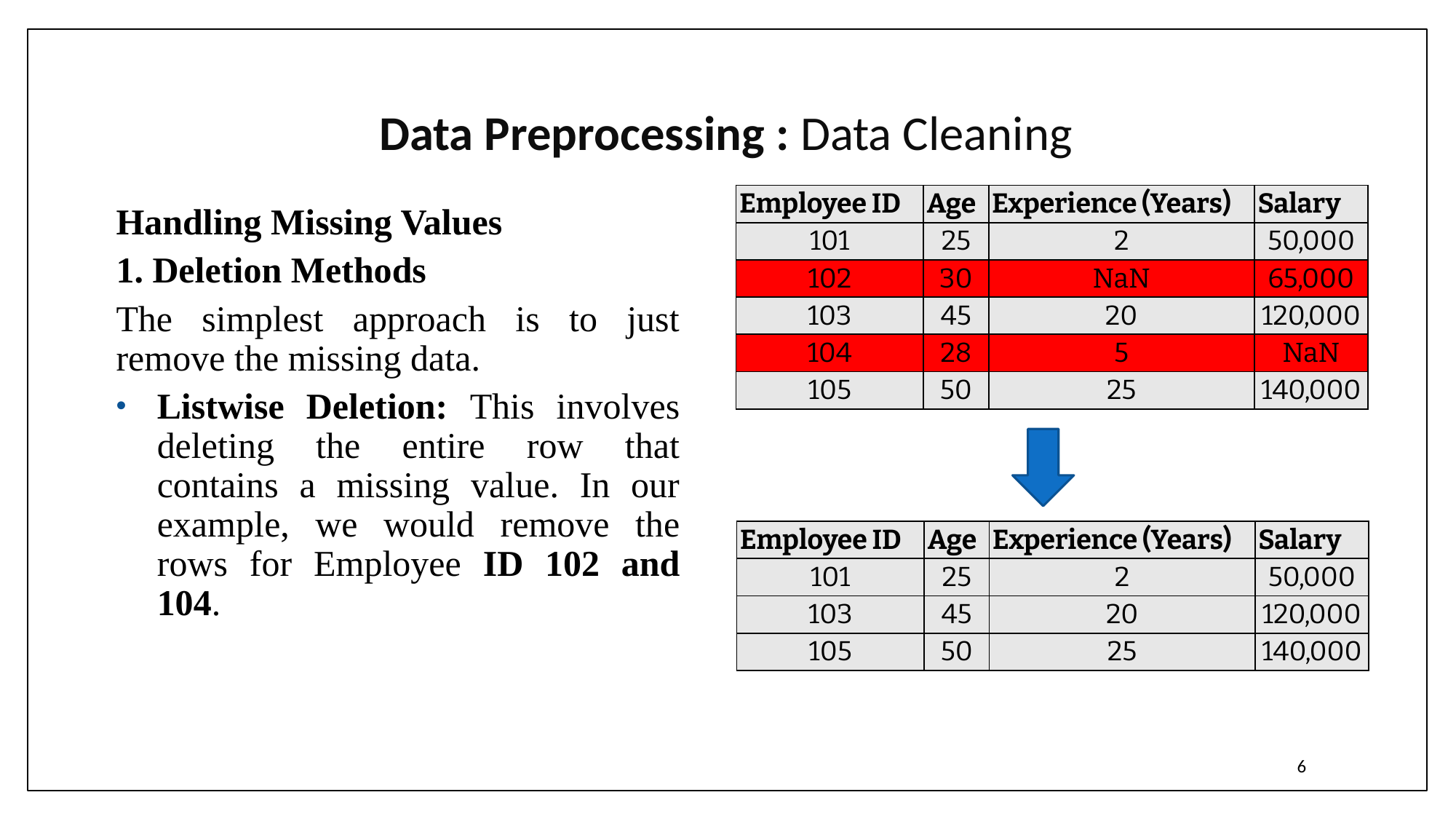

# Data Preprocessing : Data Cleaning
| Employee ID | Age | Experience (Years) | Salary |
| --- | --- | --- | --- |
| 101 | 25 | 2 | 50,000 |
| 102 | 30 | NaN | 65,000 |
| 103 | 45 | 20 | 120,000 |
| 104 | 28 | 5 | NaN |
| 105 | 50 | 25 | 140,000 |
Handling Missing Values
1. Deletion Methods
The simplest approach is to just remove the missing data.
Listwise Deletion: This involves deleting the entire row that contains a missing value. In our example, we would remove the rows for Employee ID 102 and 104.

| Employee ID | Age | Experience (Years) | Salary |
| --- | --- | --- | --- |
| 101 | 25 | 2 | 50,000 |
| 103 | 45 | 20 | 120,000 |
| 105 | 50 | 25 | 140,000 |
6